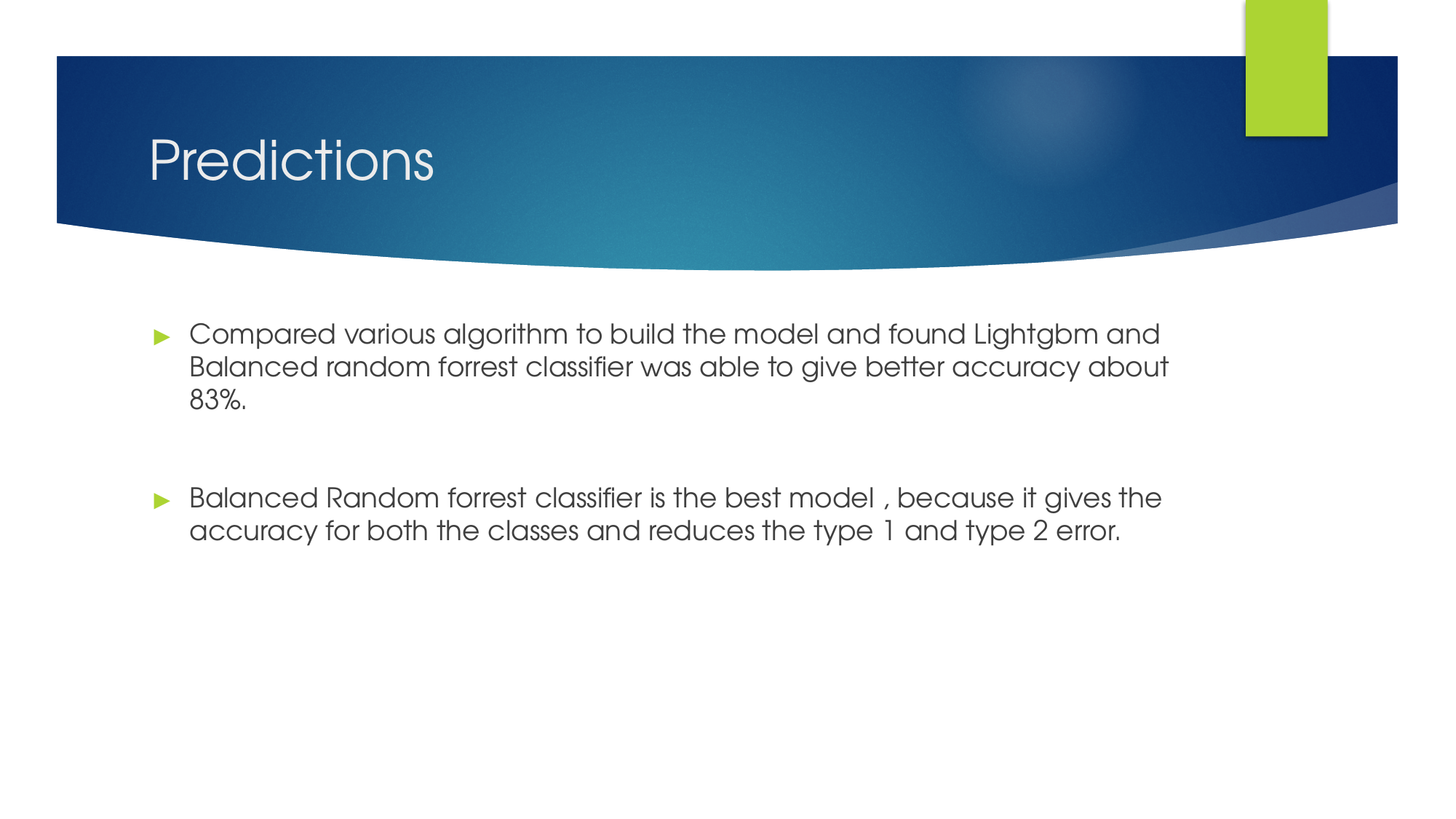

# Predictions
Compared various algorithm to build the model and found Lightgbm and Balanced random forrest classifier was able to give better accuracy about 83%.

Balanced Random forrest classifier is the best model , because it gives the accuracy for both the classes and reduces the type 1 and type 2 error.